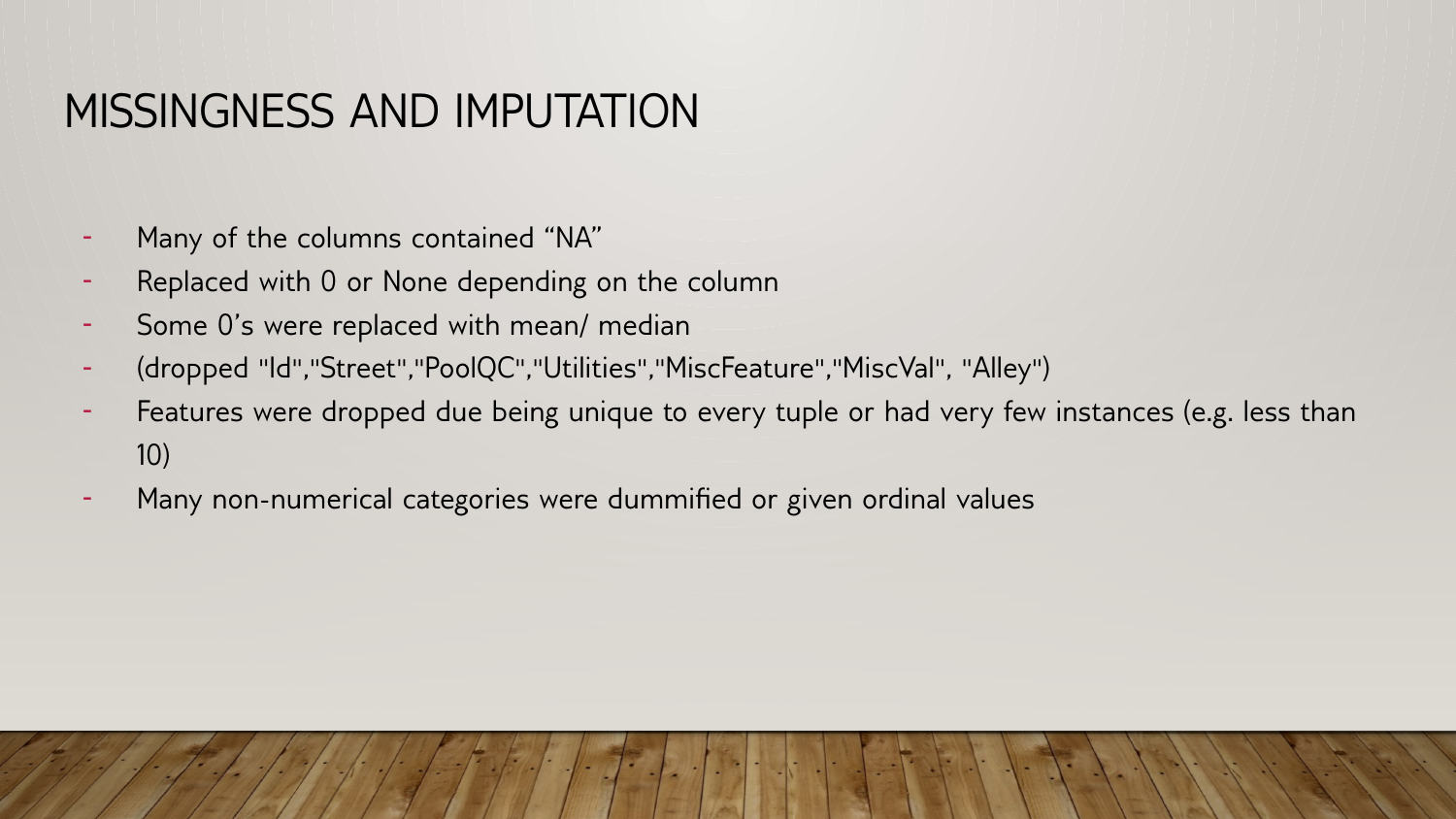

# Missingness and Imputation
Many of the columns contained “NA”
Replaced with 0 or None depending on the column
Some 0’s were replaced with mean/ median
(dropped "Id","Street","PoolQC","Utilities","MiscFeature","MiscVal", "Alley")
Features were dropped due being unique to every tuple or had very few instances (e.g. less than 10)
Many non-numerical categories were dummified or given ordinal values